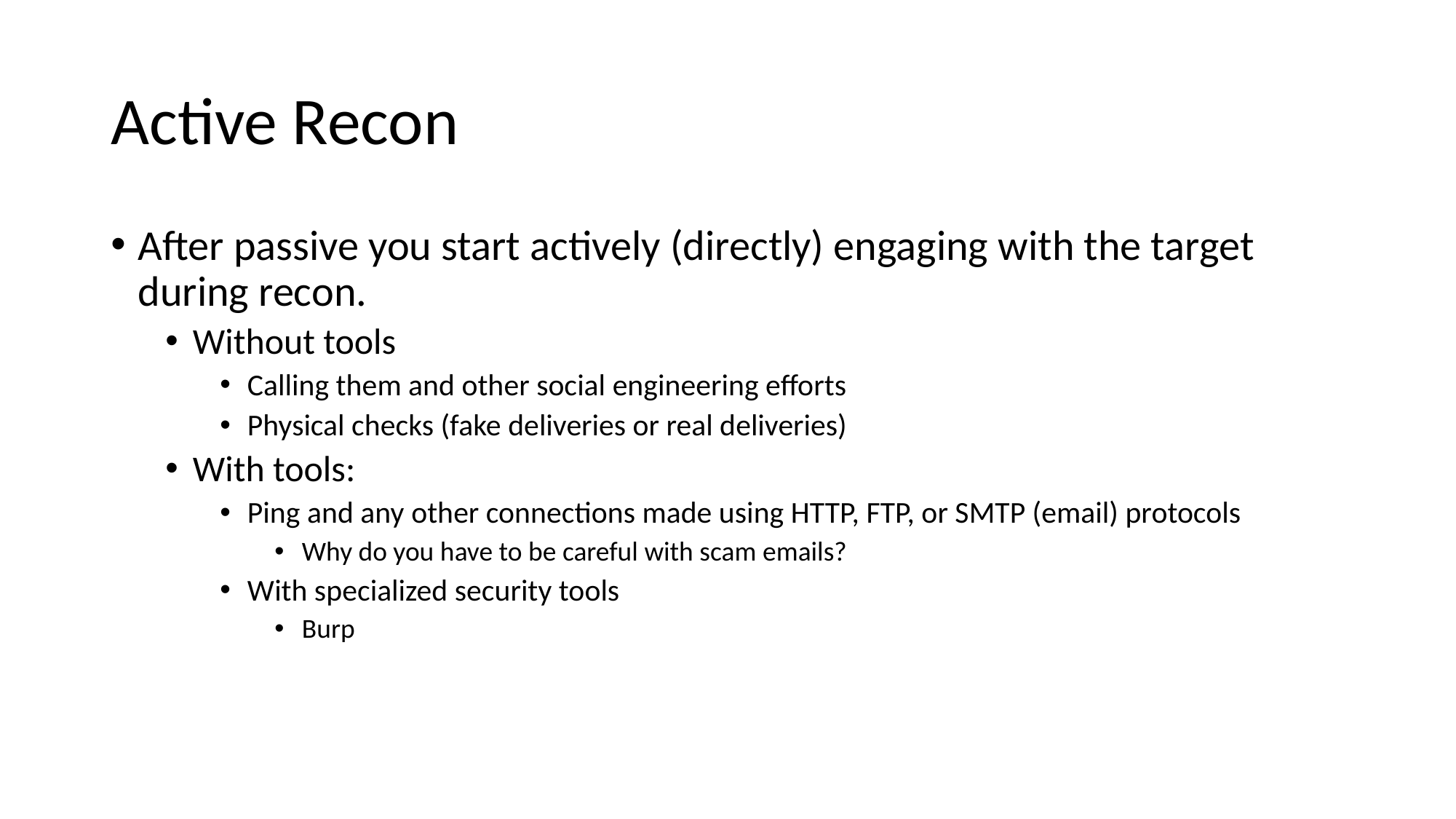

# Active Recon
After passive you start actively (directly) engaging with the target during recon.
Without tools
Calling them and other social engineering efforts
Physical checks (fake deliveries or real deliveries)
With tools:
Ping and any other connections made using HTTP, FTP, or SMTP (email) protocols
Why do you have to be careful with scam emails?
With specialized security tools
Burp